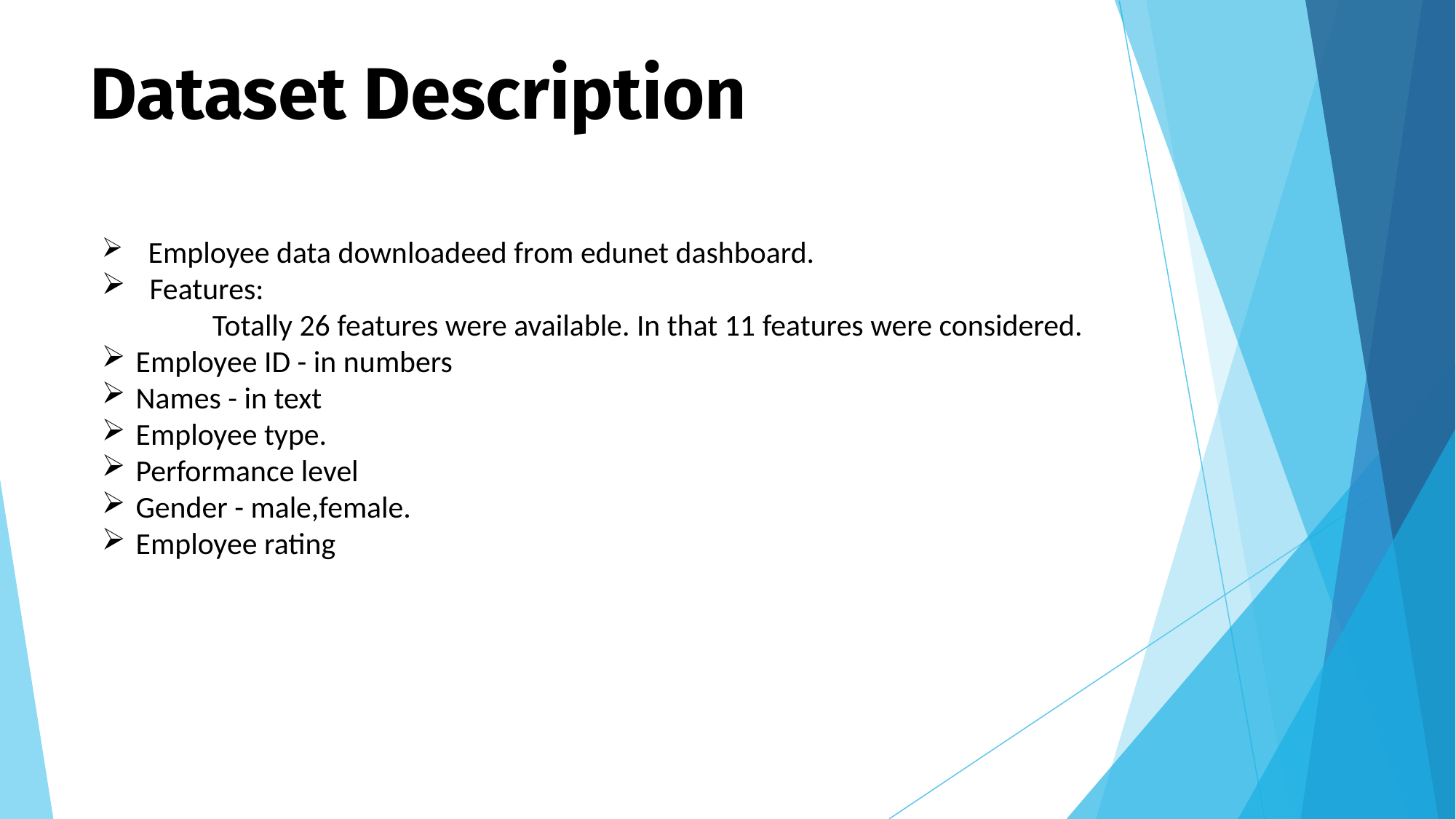

# Dataset Description
  Employee data downloadeed from edunet dashboard.
  Features:
                Totally 26 features were available. In that 11 features were considered.
Employee ID - in numbers
Names - in text
Employee type.
Performance level
Gender - male,female.
Employee rating